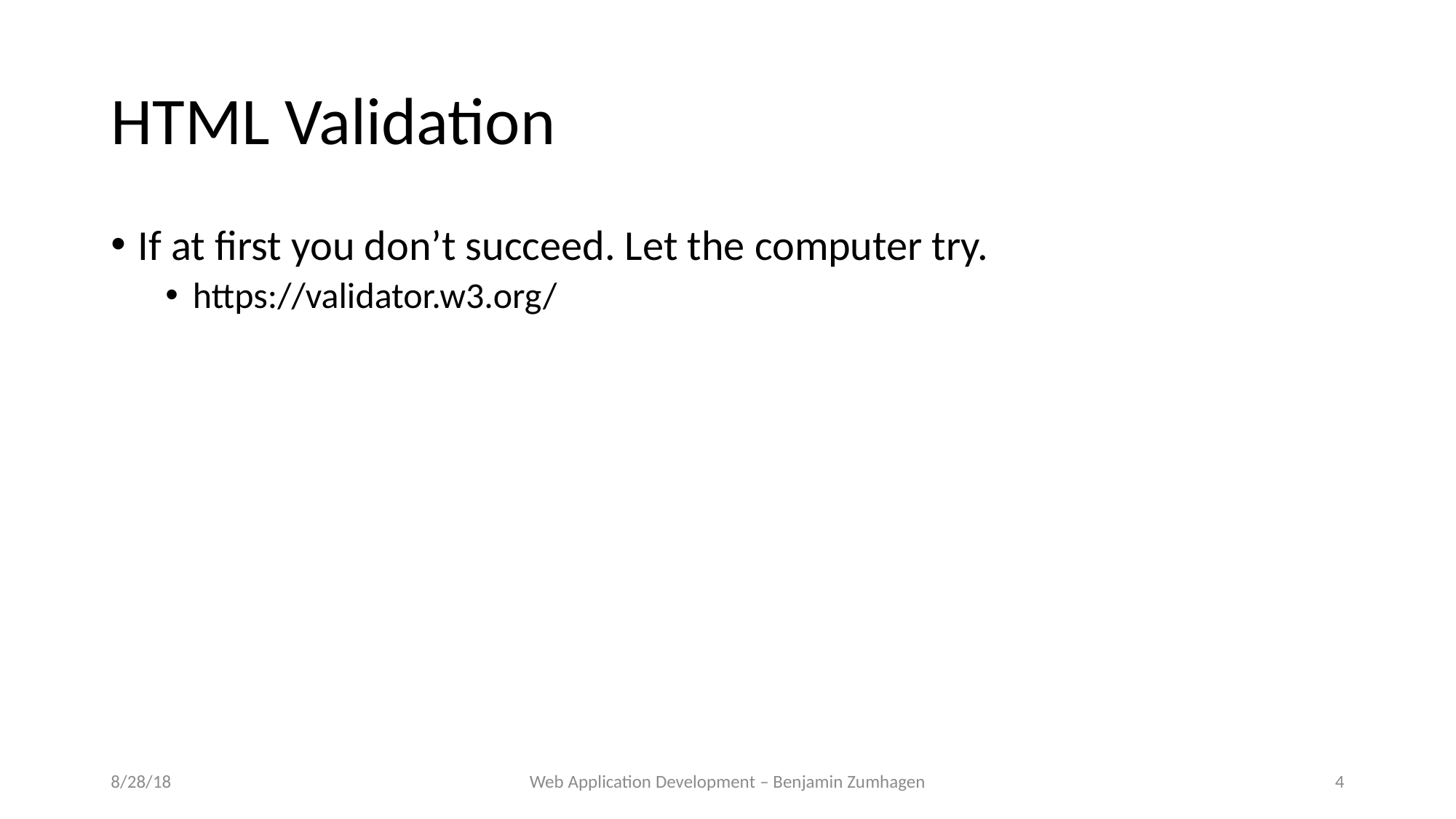

# HTML Validation
If at first you don’t succeed. Let the computer try.
https://validator.w3.org/
8/28/18
Web Application Development – Benjamin Zumhagen
4